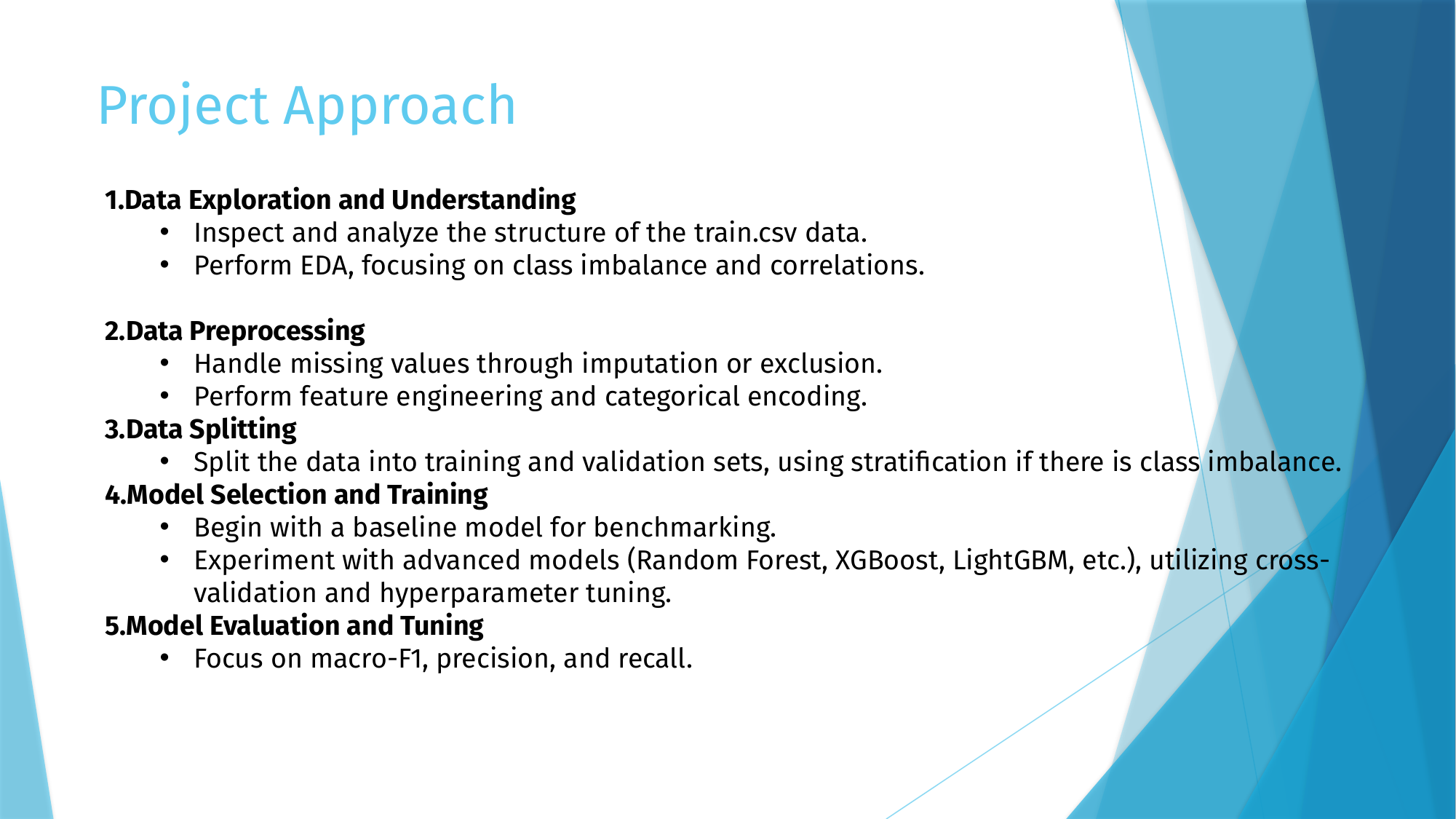

# Project Approach
1.Data Exploration and Understanding
Inspect and analyze the structure of the train.csv data.
Perform EDA, focusing on class imbalance and correlations.

2.Data Preprocessing
Handle missing values through imputation or exclusion.
Perform feature engineering and categorical encoding.
3.Data Splitting
Split the data into training and validation sets, using stratification if there is class imbalance.
4.Model Selection and Training
Begin with a baseline model for benchmarking.
Experiment with advanced models (Random Forest, XGBoost, LightGBM, etc.), utilizing cross-validation and hyperparameter tuning.
5.Model Evaluation and Tuning
Focus on macro-F1, precision, and recall.